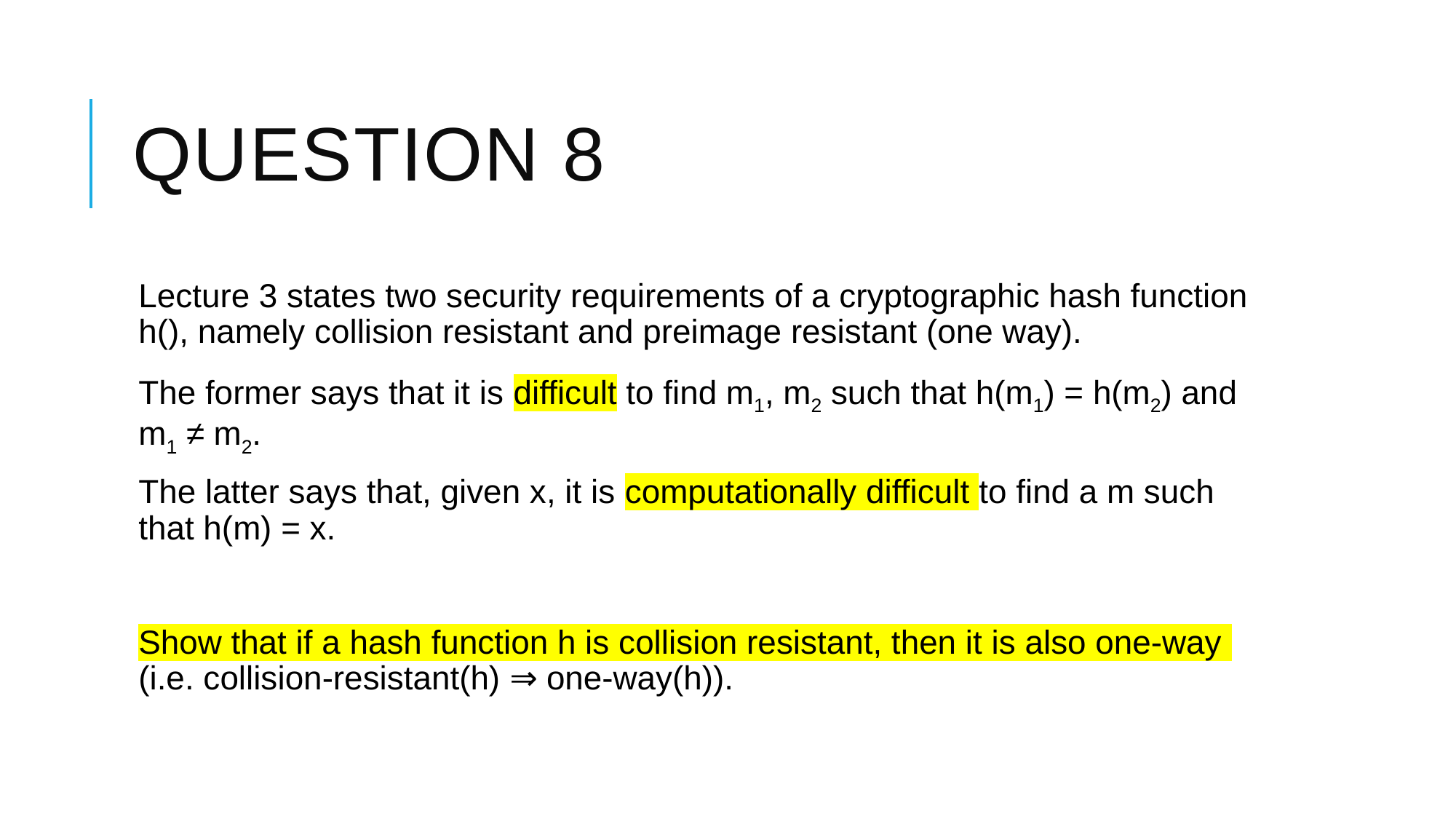

# Question 8
Lecture 3 states two security requirements of a cryptographic hash function h(), namely collision resistant and preimage resistant (one way).
The former says that it is difficult to find m1, m2 such that h(m1) = h(m2) and m1 ≠ m2.
The latter says that, given x, it is computationally difficult to find a m such that h(m) = x.

Show that if a hash function h is collision resistant, then it is also one-way
(i.e. collision-resistant(h) ⇒ one-way(h)).